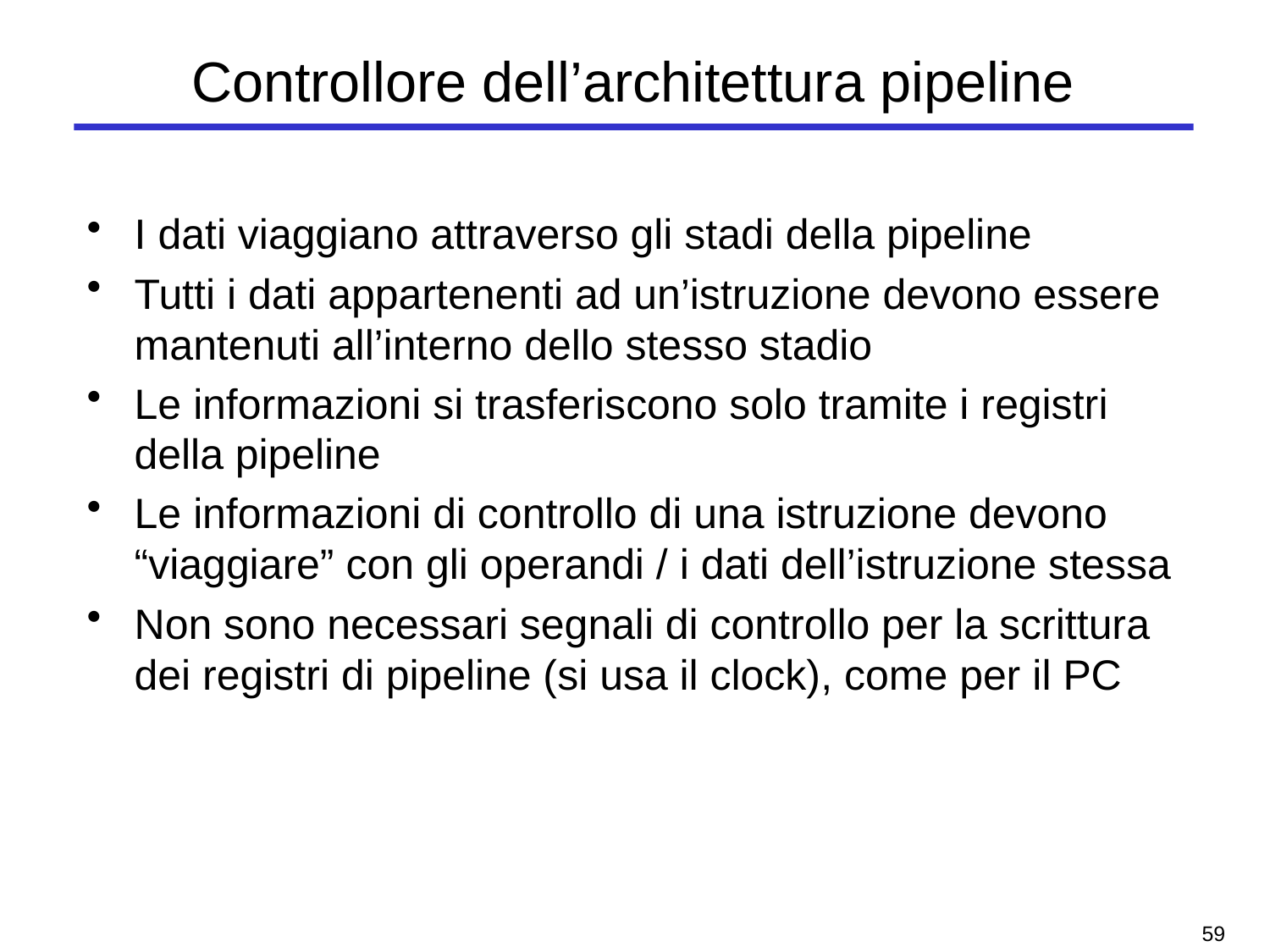

# Controllore dell’architettura pipeline
I dati viaggiano attraverso gli stadi della pipeline
Tutti i dati appartenenti ad un’istruzione devono essere mantenuti all’interno dello stesso stadio
Le informazioni si trasferiscono solo tramite i registri della pipeline
Le informazioni di controllo di una istruzione devono “viaggiare” con gli operandi / i dati dell’istruzione stessa
Non sono necessari segnali di controllo per la scrittura dei registri di pipeline (si usa il clock), come per il PC

59